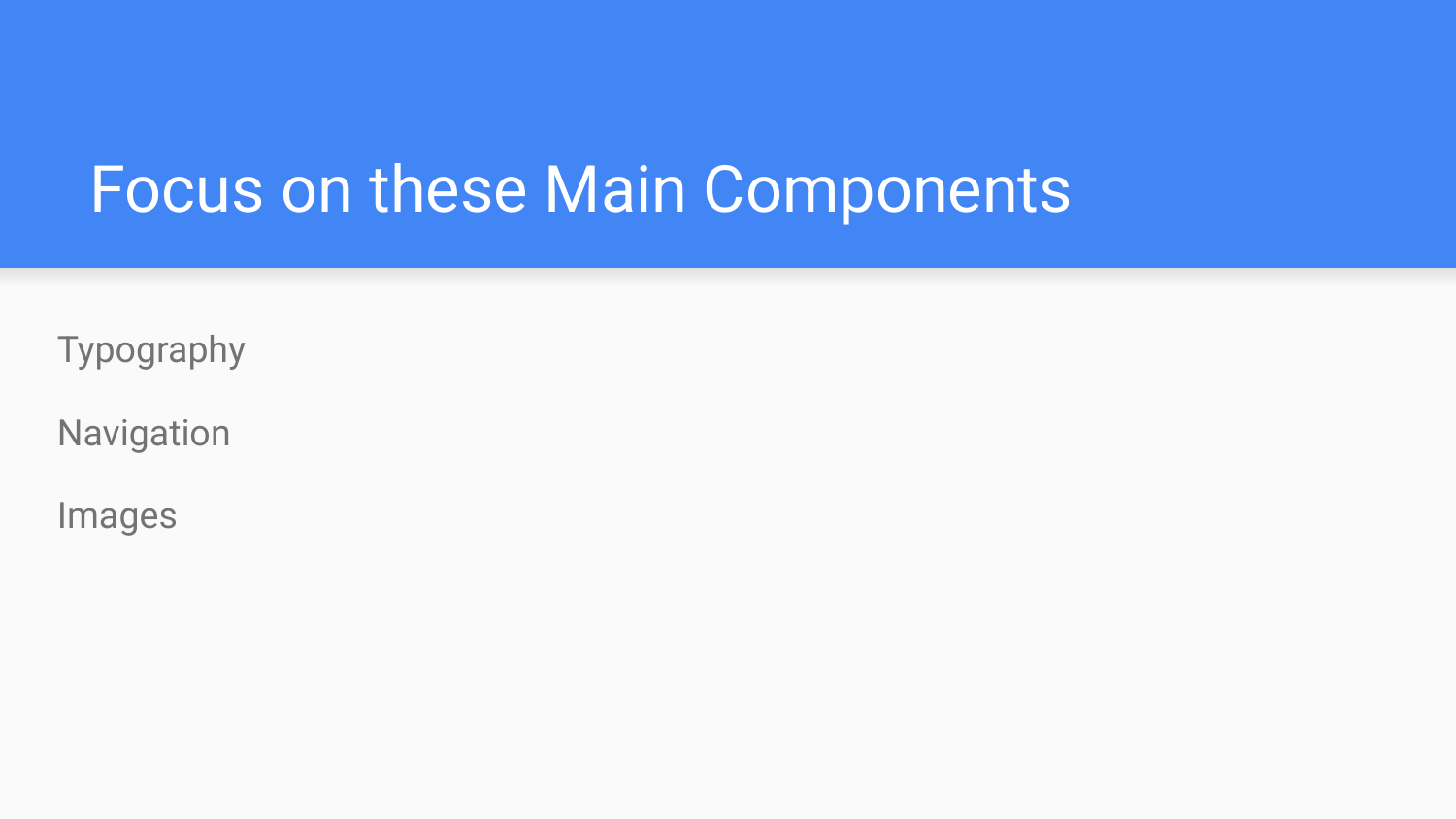

# Focus on these Main Components
Typography
Navigation
Images